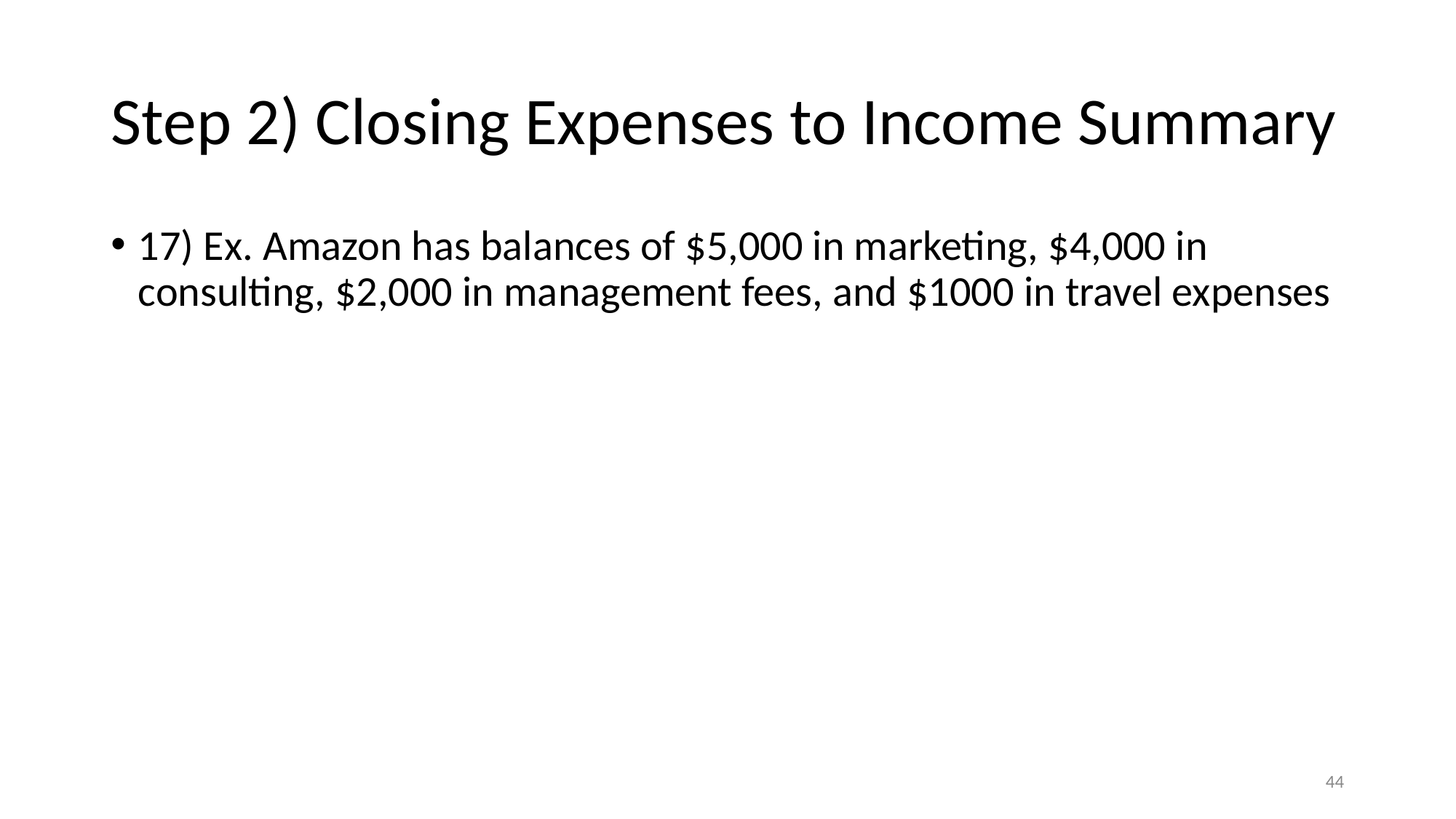

# Step 2) Closing Expenses to Income Summary
17) Ex. Amazon has balances of $5,000 in marketing, $4,000 in consulting, $2,000 in management fees, and $1000 in travel expenses
44